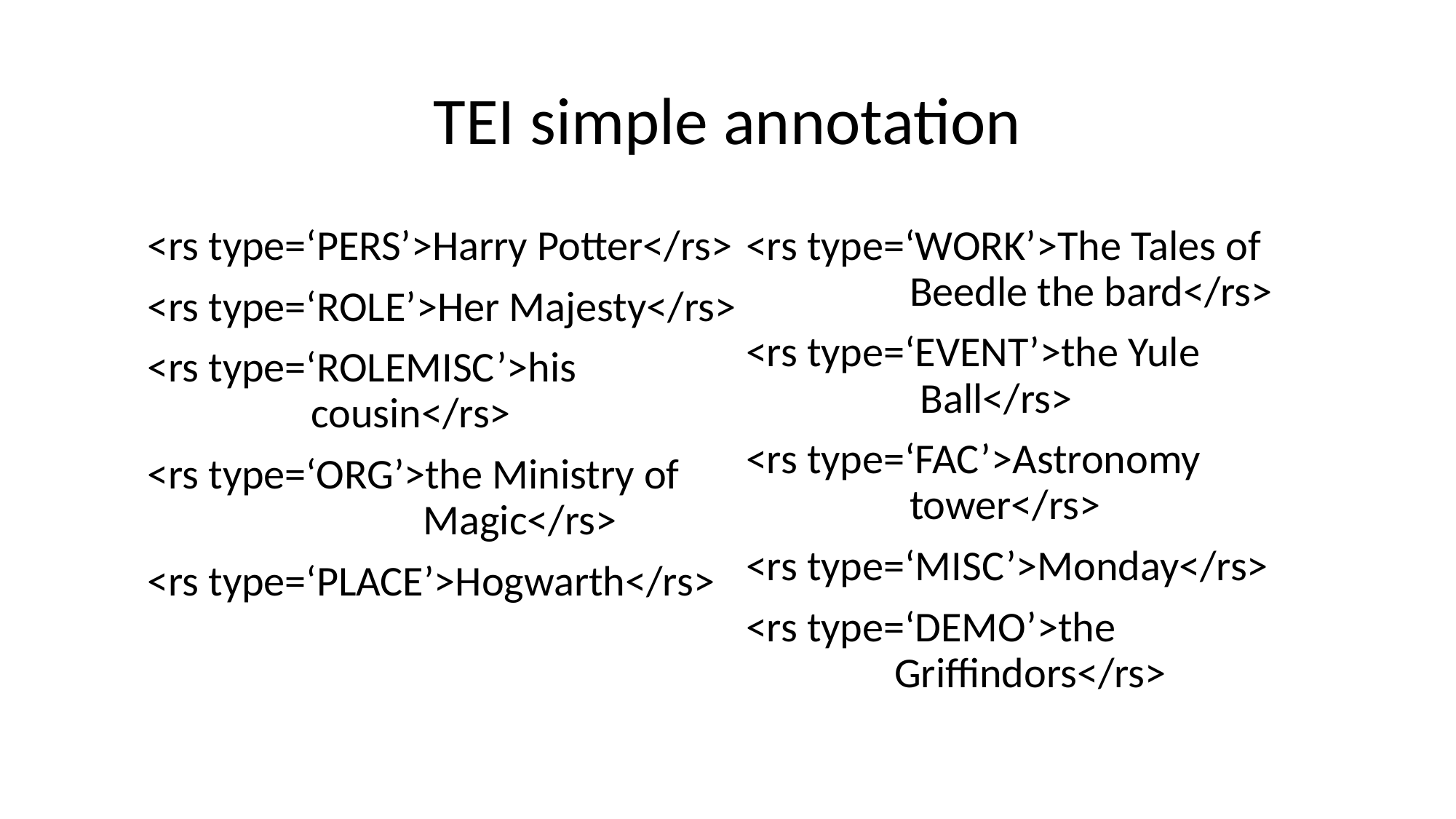

# TEI simple annotation
<rs type=‘PERS’>Harry Potter</rs>
<rs type=‘ROLE’>Her Majesty</rs>
<rs type=‘ROLEMISC’>his cousin</rs>
<rs type=‘ORG’>the Ministry of Magic</rs>
<rs type=‘PLACE’>Hogwarth</rs>

<rs type=‘WORK’>The Tales of Beedle the bard</rs>
<rs type=‘EVENT’>the Yule Ball</rs>
<rs type=‘FAC’>Astronomy tower</rs>
<rs type=‘MISC’>Monday</rs>
<rs type=‘DEMO’>the Griffindors</rs>